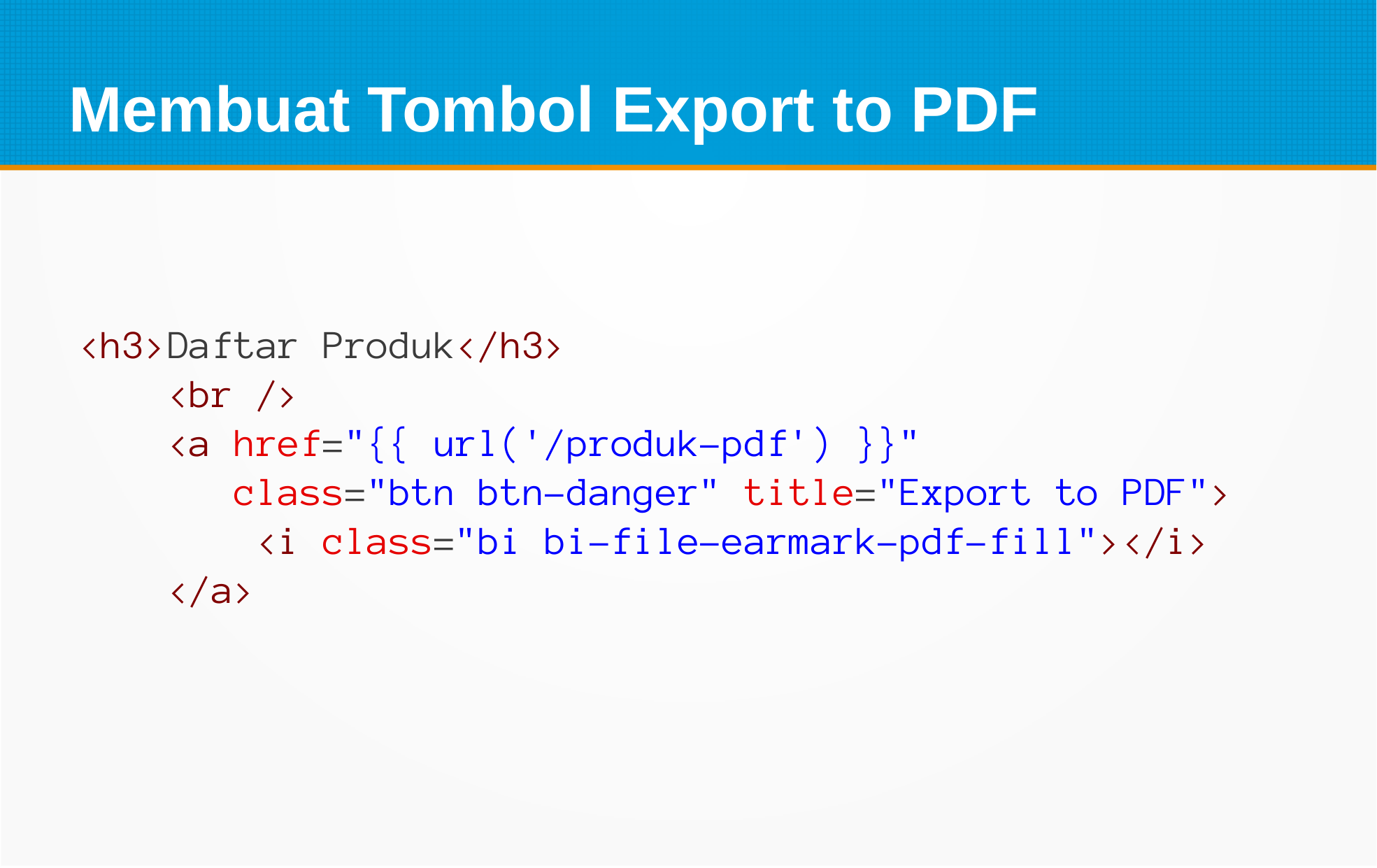

Membuat Tombol Export to PDF
<h3>Daftar Produk</h3>
    <br />
    <a href="{{ url('/produk-pdf') }}"
       class="btn btn-danger" title="Export to PDF">
        <i class="bi bi-file-earmark-pdf-fill"></i>
    </a>